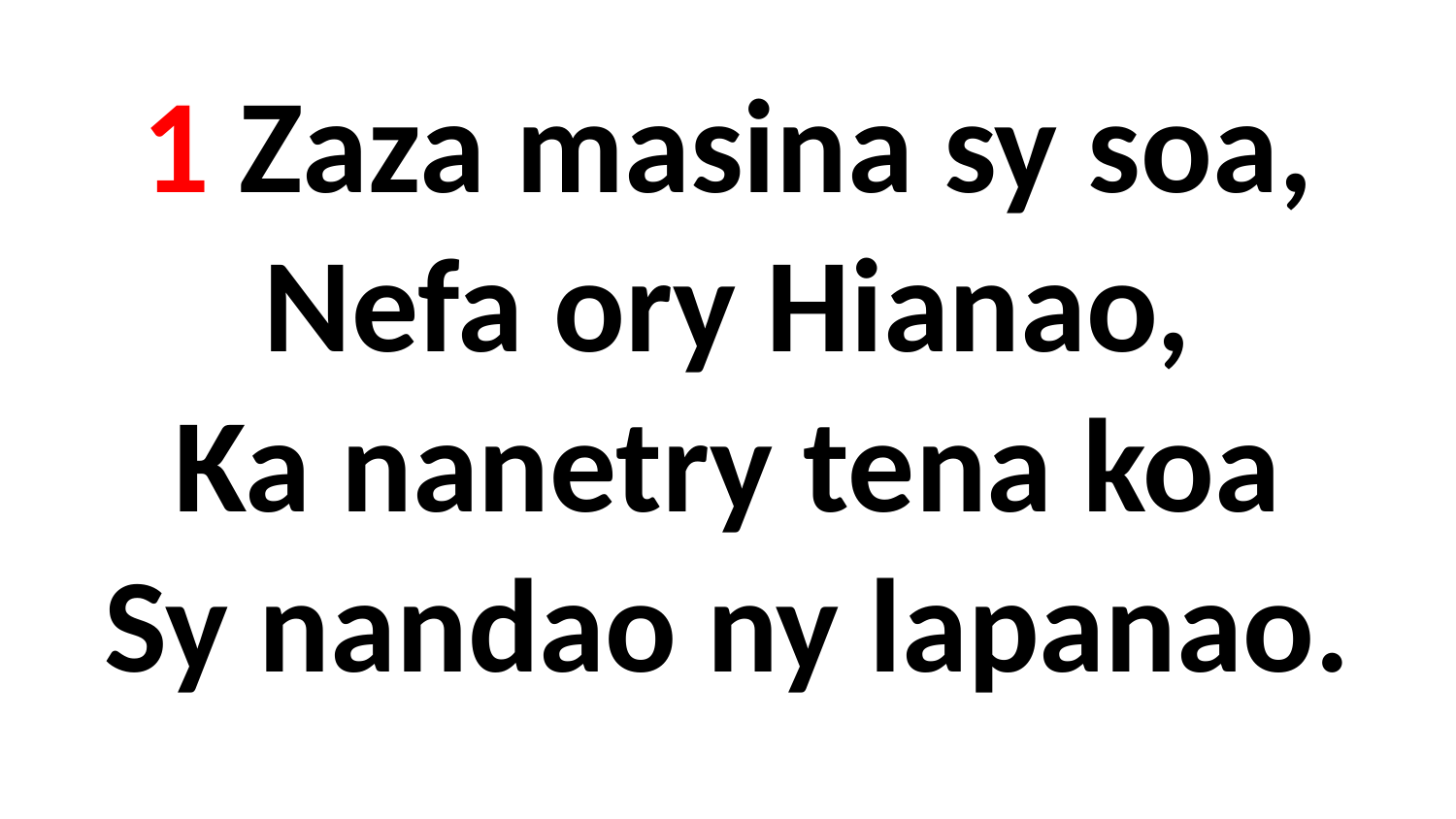

# 1 Zaza masina sy soa, Nefa ory Hianao, Ka nanetry tena koa Sy nandao ny lapanao.